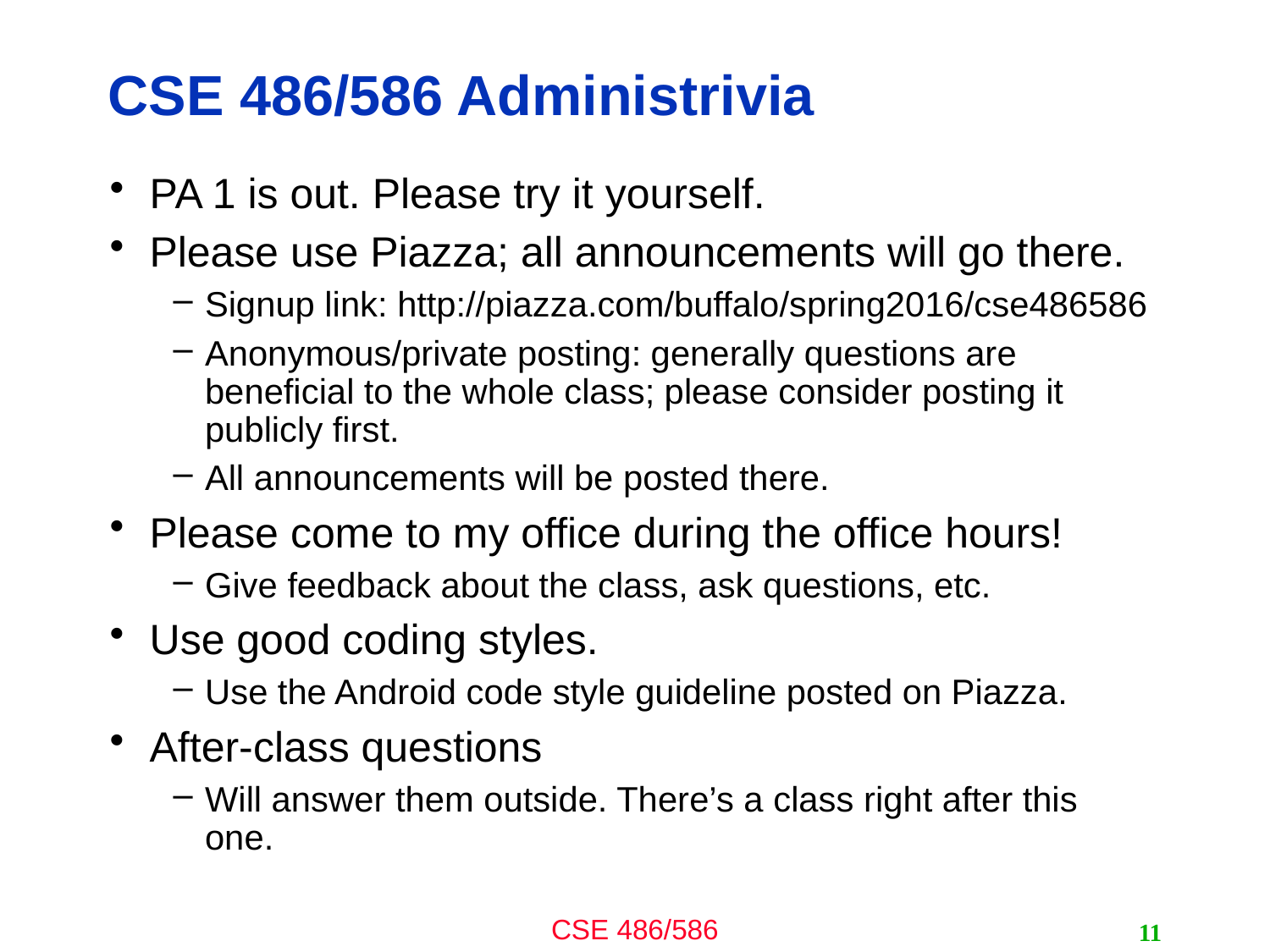

# CSE 486/586 Administrivia
PA 1 is out. Please try it yourself.
Please use Piazza; all announcements will go there.
Signup link: http://piazza.com/buffalo/spring2016/cse486586
Anonymous/private posting: generally questions are beneficial to the whole class; please consider posting it publicly first.
All announcements will be posted there.
Please come to my office during the office hours!
Give feedback about the class, ask questions, etc.
Use good coding styles.
Use the Android code style guideline posted on Piazza.
After-class questions
Will answer them outside. There’s a class right after this one.
11